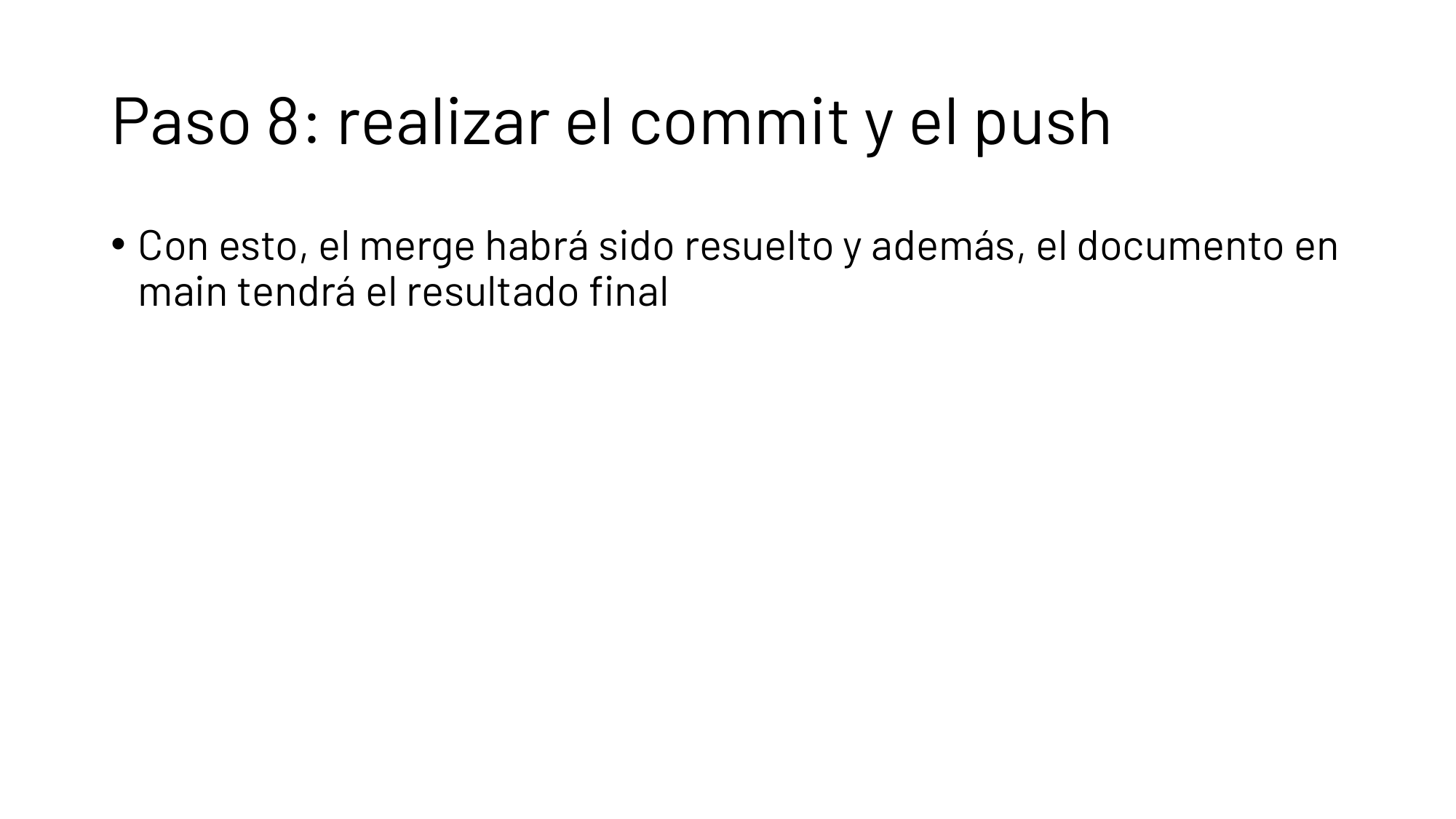

# Paso 8: realizar el commit y el push
Con esto, el merge habrá sido resuelto y además, el documento en main tendrá el resultado final